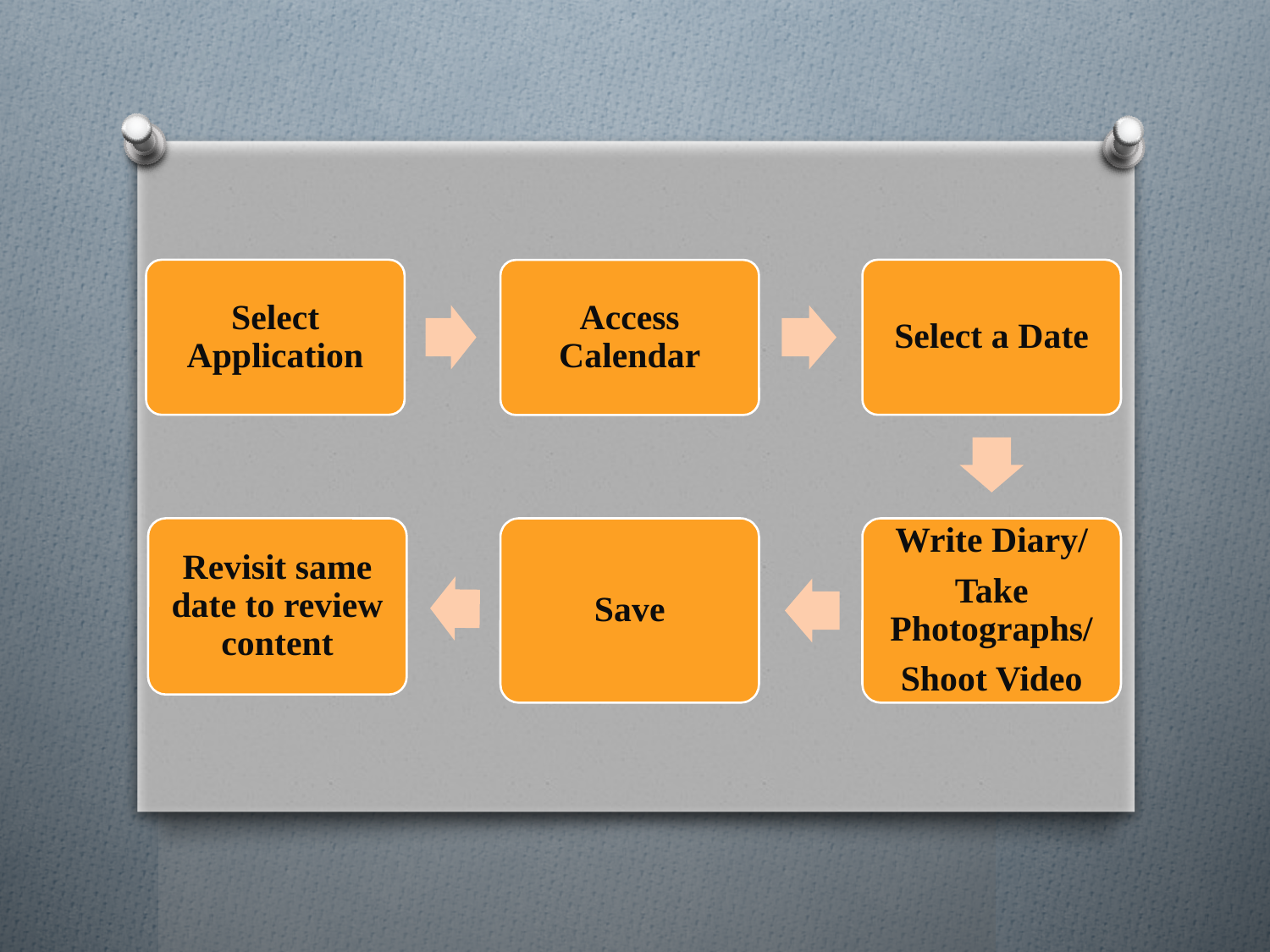

Select Application

Access Calendar

Select a Date

Write Diary/
Take Photographs/
Shoot Video

Save

Revisit same date to review content